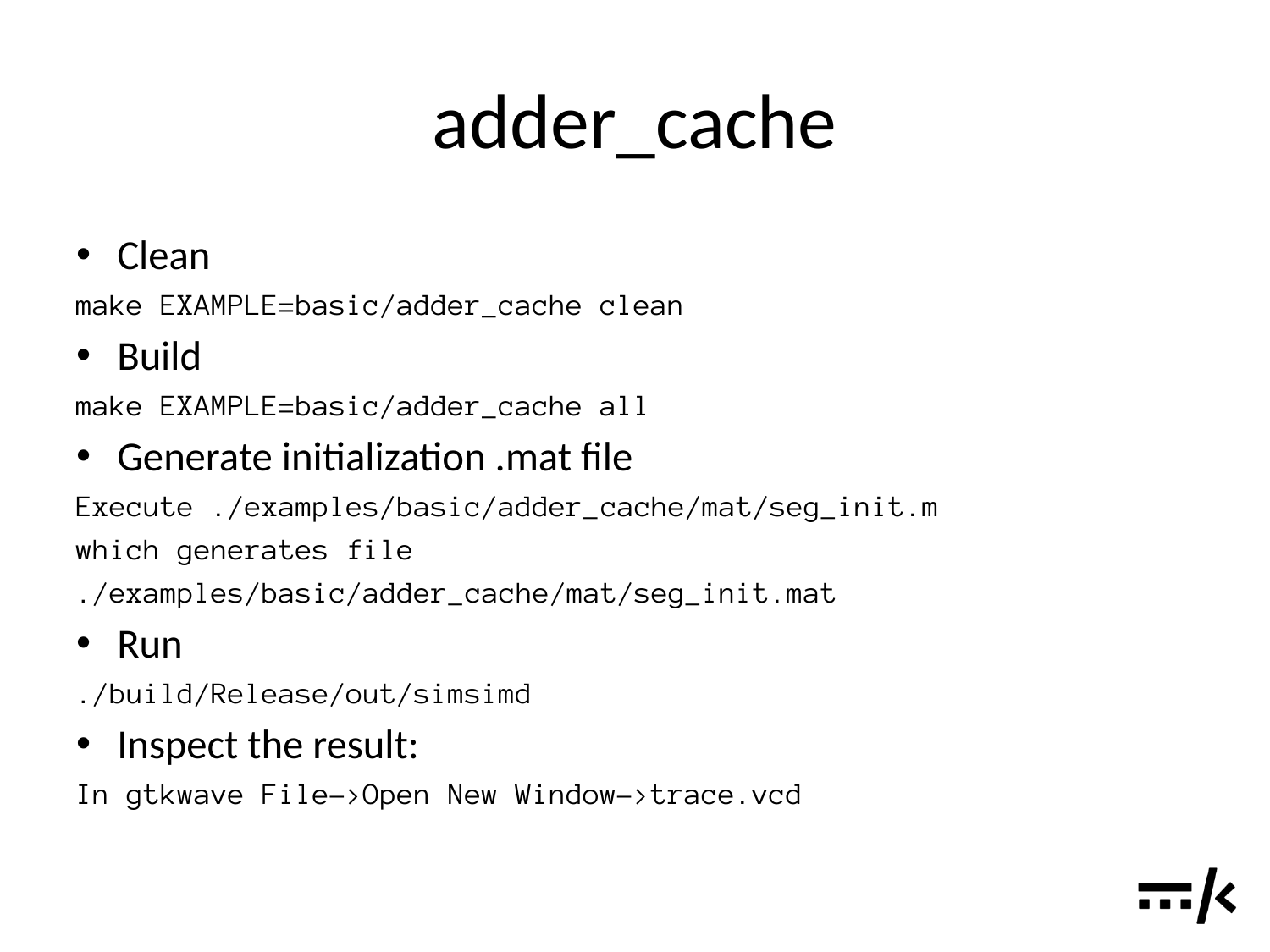

# adder_cache
Clean
make EXAMPLE=basic/adder_cache clean
Build
make EXAMPLE=basic/adder_cache all
Generate initialization .mat file
Execute ./examples/basic/adder_cache/mat/seg_init.m
which generates file
./examples/basic/adder_cache/mat/seg_init.mat
Run
./build/Release/out/simsimd
Inspect the result:
In gtkwave File->Open New Window->trace.vcd